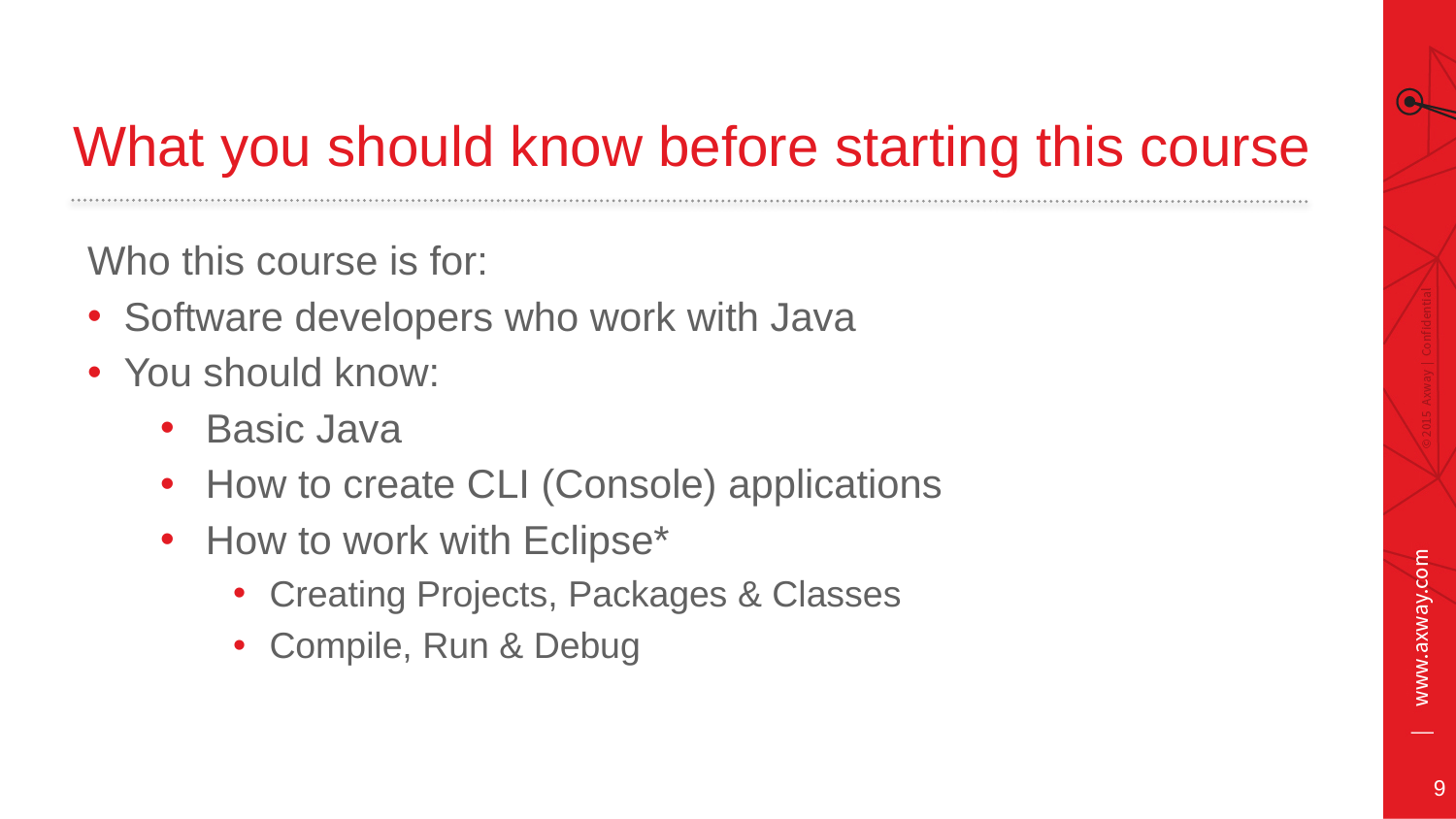

# What you should know before starting this course
Who this course is for:
Software developers who work with Java
You should know:
Basic Java
How to create CLI (Console) applications
How to work with Eclipse*
Creating Projects, Packages & Classes
Compile, Run & Debug

9